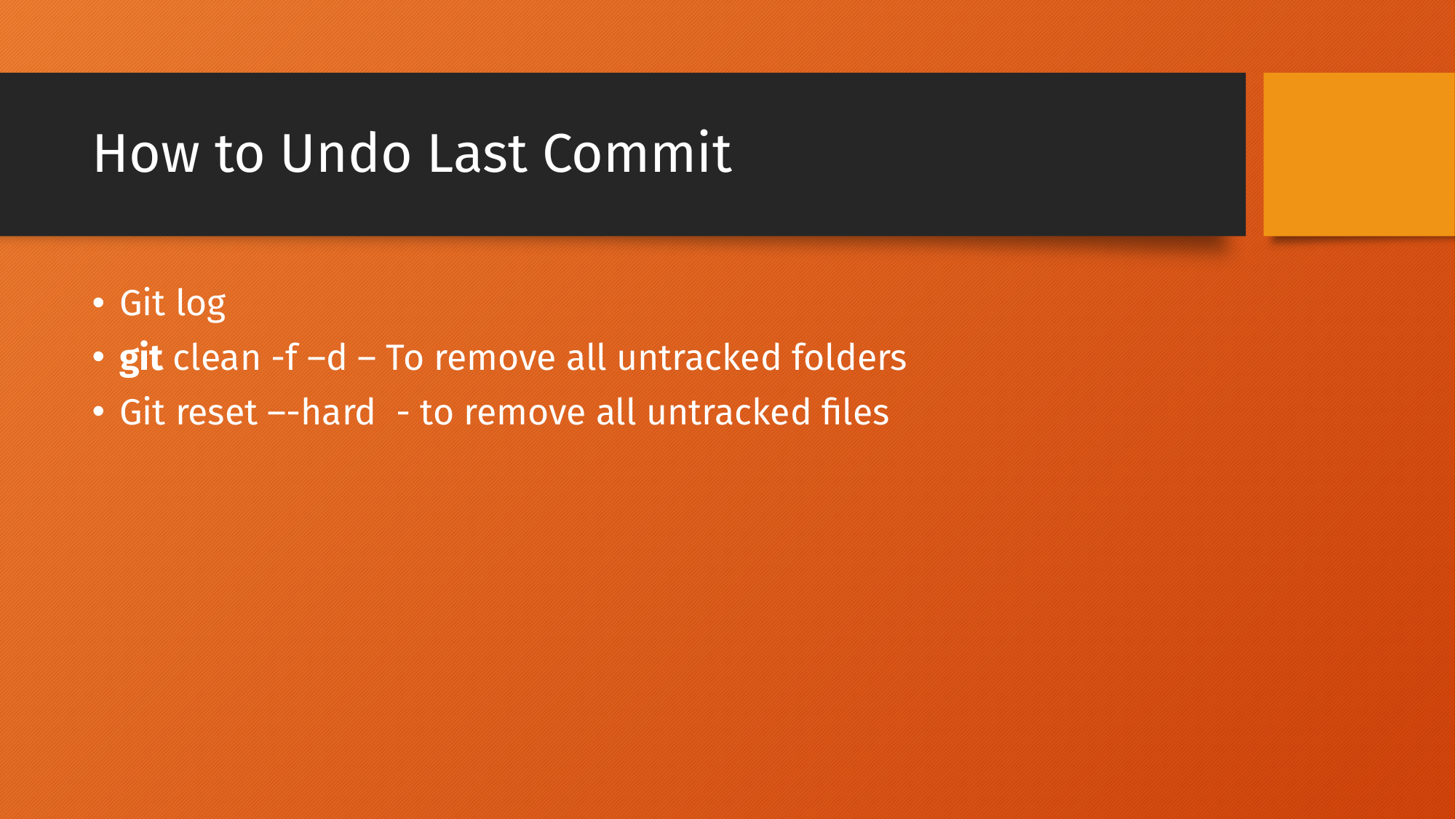

# How to Undo Last Commit
Git log
git clean -f –d – To remove all untracked folders
Git reset –-hard  - to remove all untracked files